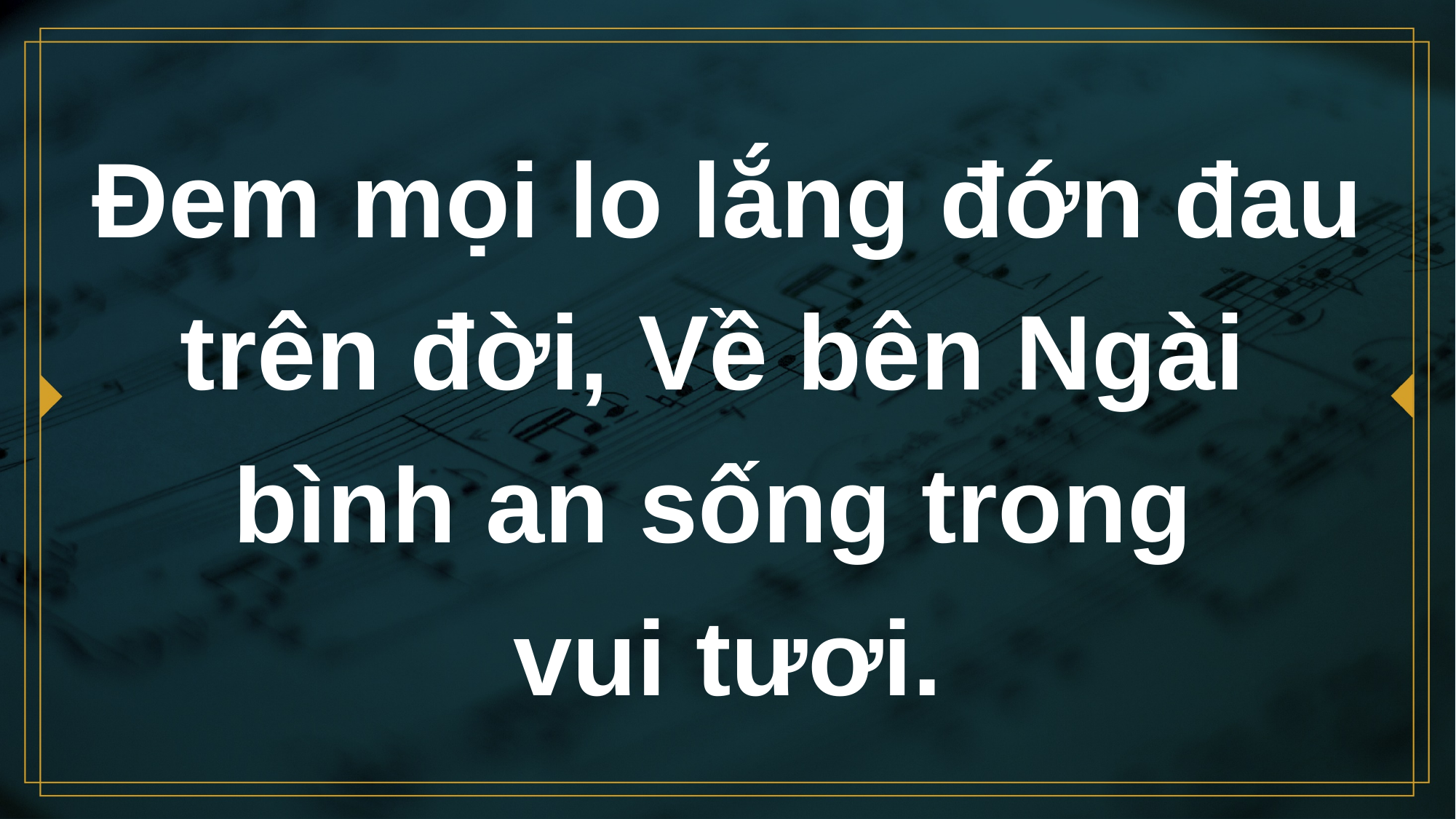

# Ðem mọi lo lắng đớn đau trên đời, Về bên Ngài bình an sống trong vui tươi.